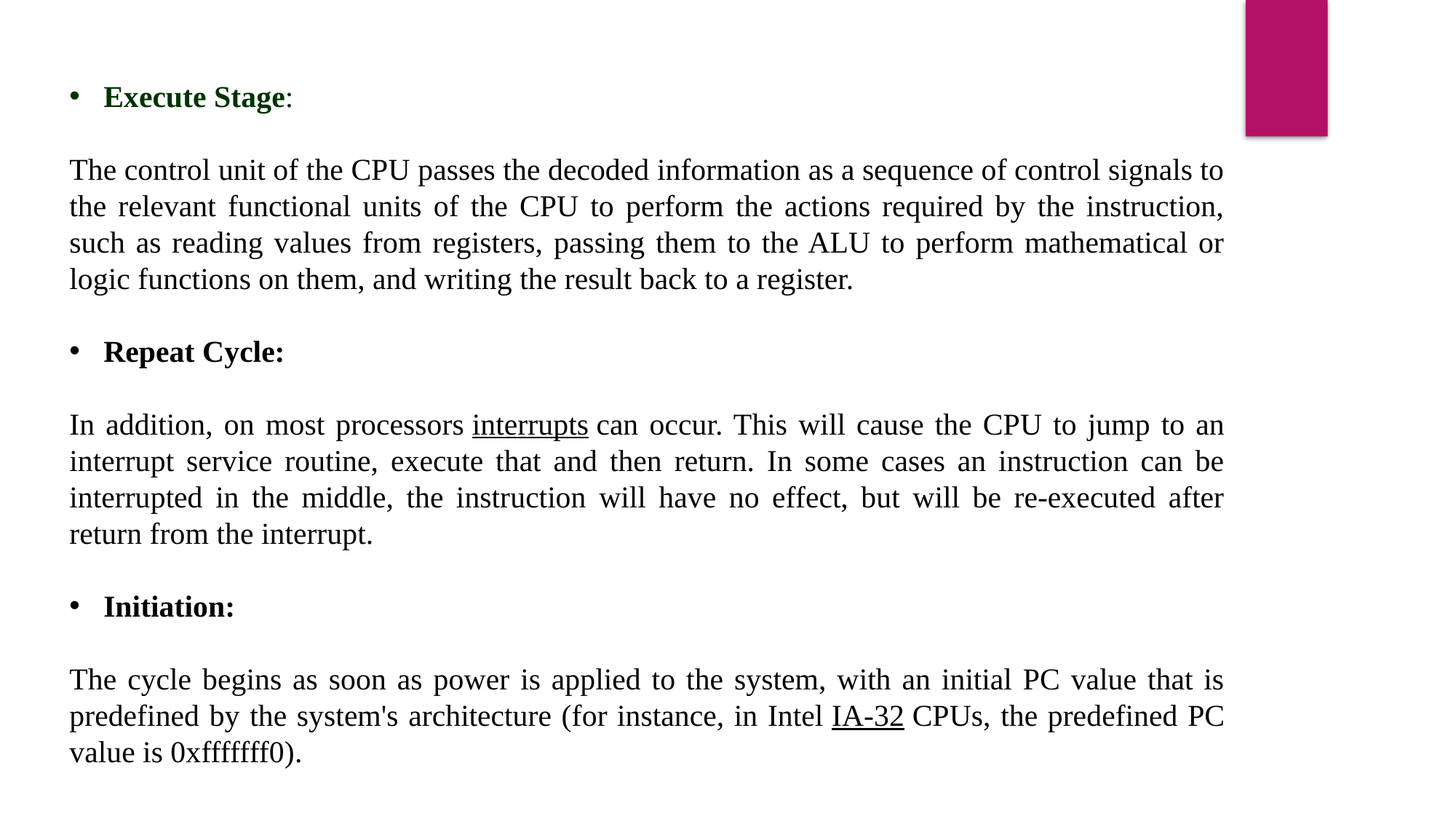

Execute Stage:

The control unit of the CPU passes the decoded information as a sequence of control signals to the relevant functional units of the CPU to perform the actions required by the instruction, such as reading values from registers, passing them to the ALU to perform mathematical or logic functions on them, and writing the result back to a register.

Repeat Cycle:

In addition, on most processors interrupts can occur. This will cause the CPU to jump to an interrupt service routine, execute that and then return. In some cases an instruction can be interrupted in the middle, the instruction will have no effect, but will be re-executed after return from the interrupt.

Initiation:

The cycle begins as soon as power is applied to the system, with an initial PC value that is predefined by the system's architecture (for instance, in Intel IA-32 CPUs, the predefined PC value is 0xfffffff0).